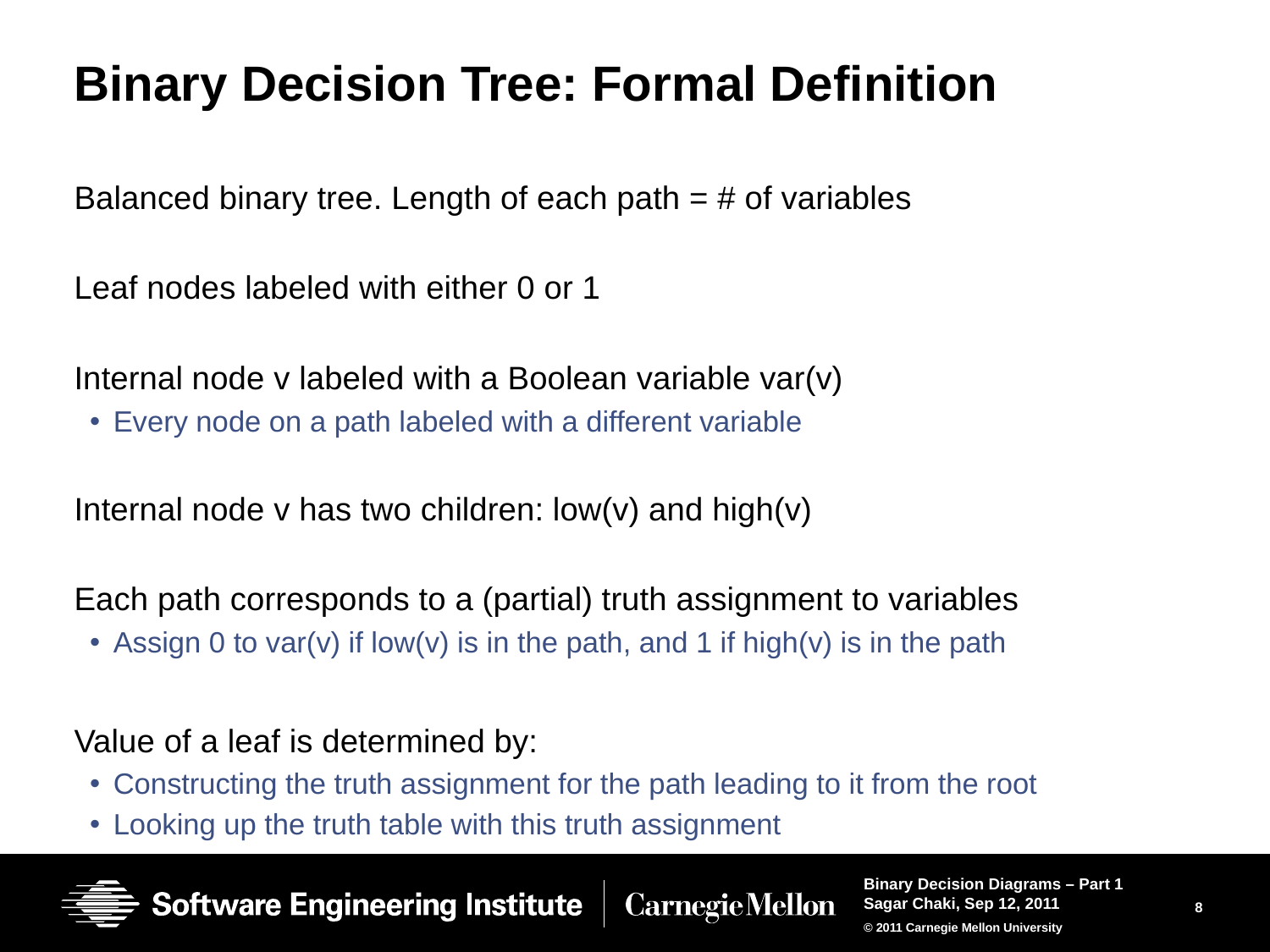

# Binary Decision Tree: Formal Definition
Balanced binary tree. Length of each path = # of variables

Leaf nodes labeled with either 0 or 1

Internal node v labeled with a Boolean variable var(v)
Every node on a path labeled with a different variable

Internal node v has two children: low(v) and high(v)

Each path corresponds to a (partial) truth assignment to variables
Assign 0 to var(v) if low(v) is in the path, and 1 if high(v) is in the path

Value of a leaf is determined by:
Constructing the truth assignment for the path leading to it from the root
Looking up the truth table with this truth assignment